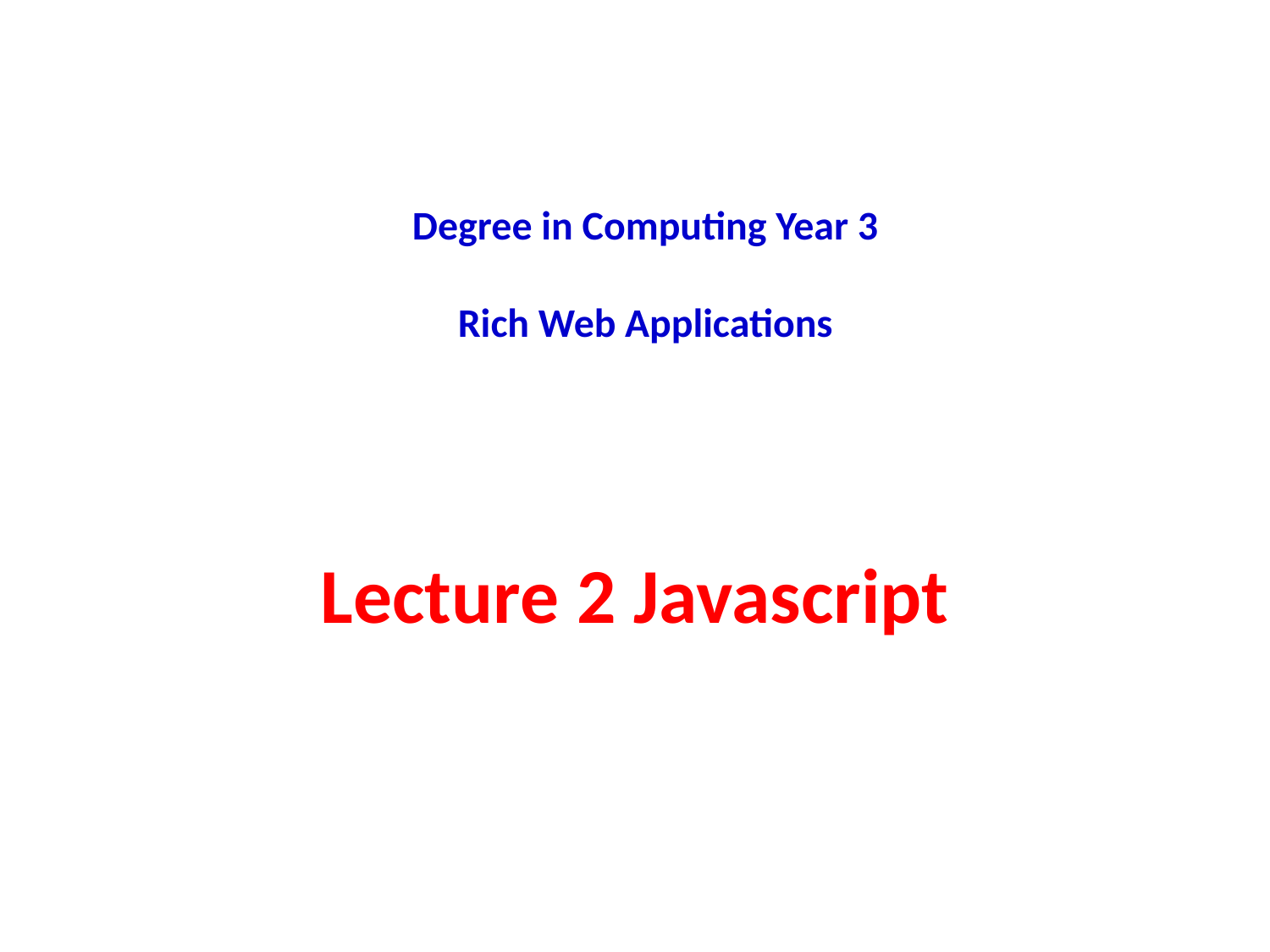

# Degree in Computing Year 3 Rich Web Applications
Lecture 2 Javascript